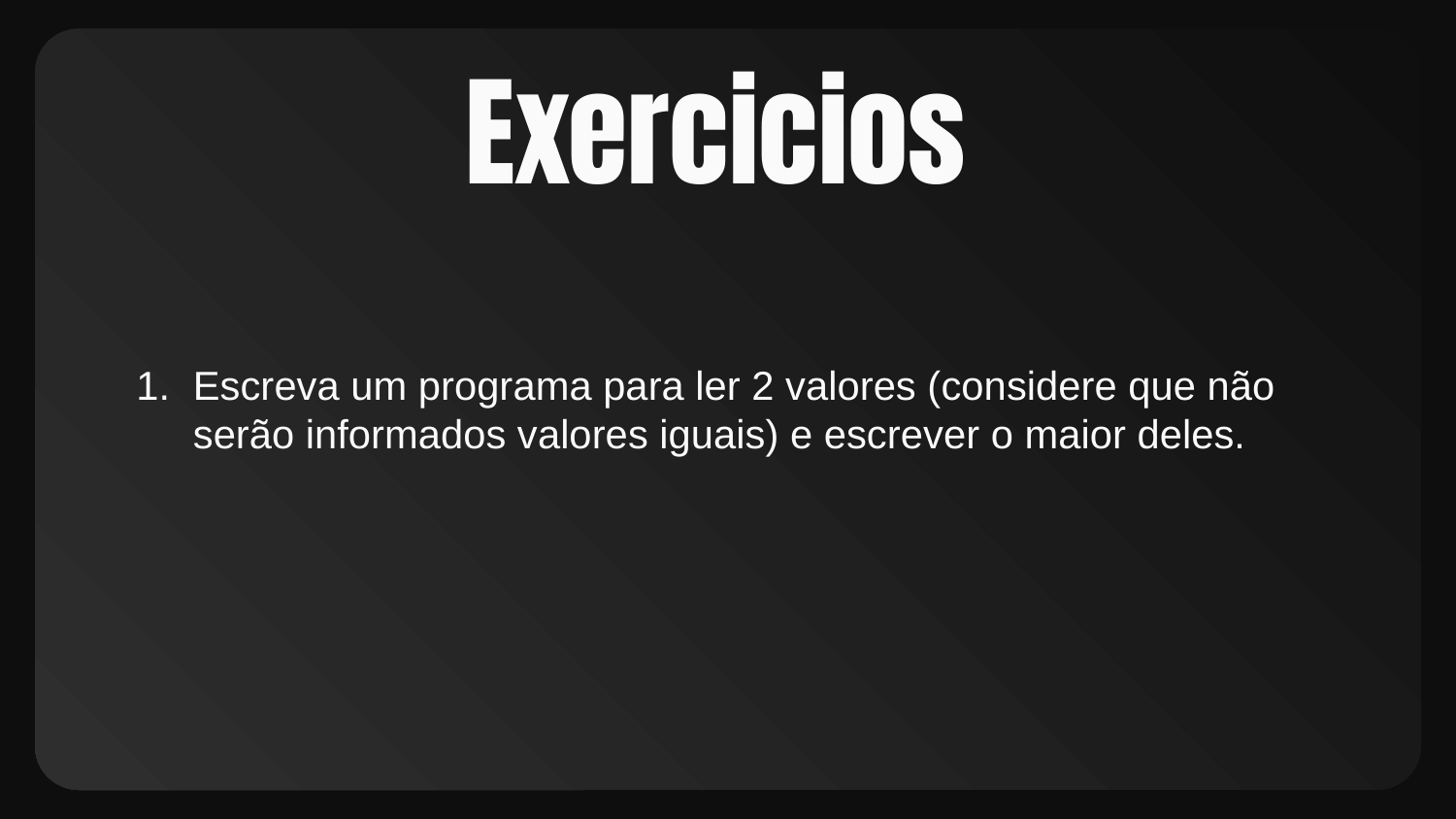

# Exercicios
Escreva um programa para ler 2 valores (considere que não serão informados valores iguais) e escrever o maior deles.